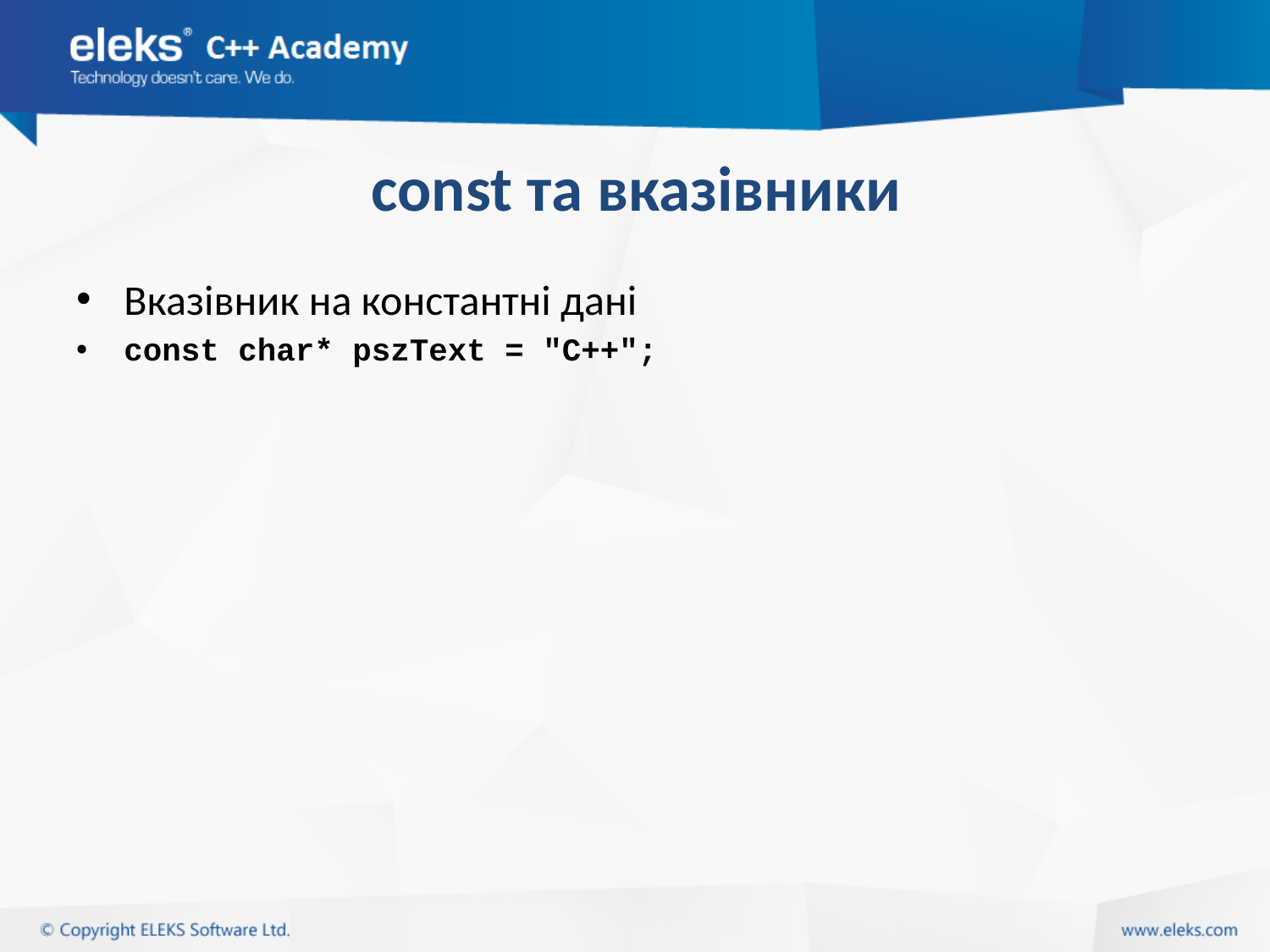

# const та вказівники
Вказівник на константні дані
const char* pszText = "C++";